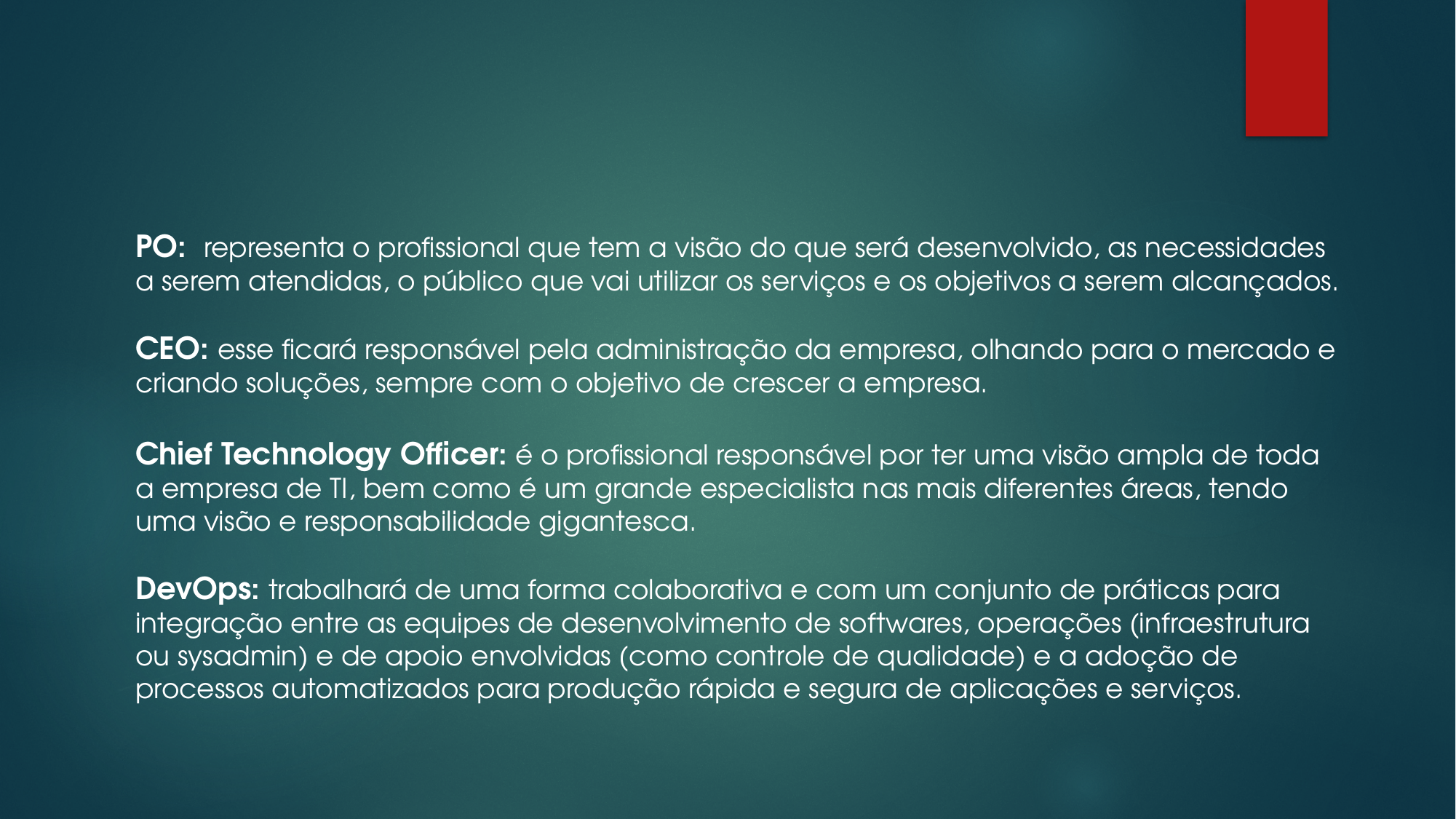

PO:  representa o profissional que tem a visão do que será desenvolvido, as necessidades a serem atendidas, o público que vai utilizar os serviços e os objetivos a serem alcançados.

CEO: esse ficará responsável pela administração da empresa, olhando para o mercado e criando soluções, sempre com o objetivo de crescer a empresa.

Chief Technology Officer: é o profissional responsável por ter uma visão ampla de toda a empresa de TI, bem como é um grande especialista nas mais diferentes áreas, tendo uma visão e responsabilidade gigantesca.

DevOps: trabalhará de uma forma colaborativa e com um conjunto de práticas para integração entre as equipes de desenvolvimento de softwares, operações (infraestrutura ou sysadmin) e de apoio envolvidas (como controle de qualidade) e a adoção de processos automatizados para produção rápida e segura de aplicações e serviços.